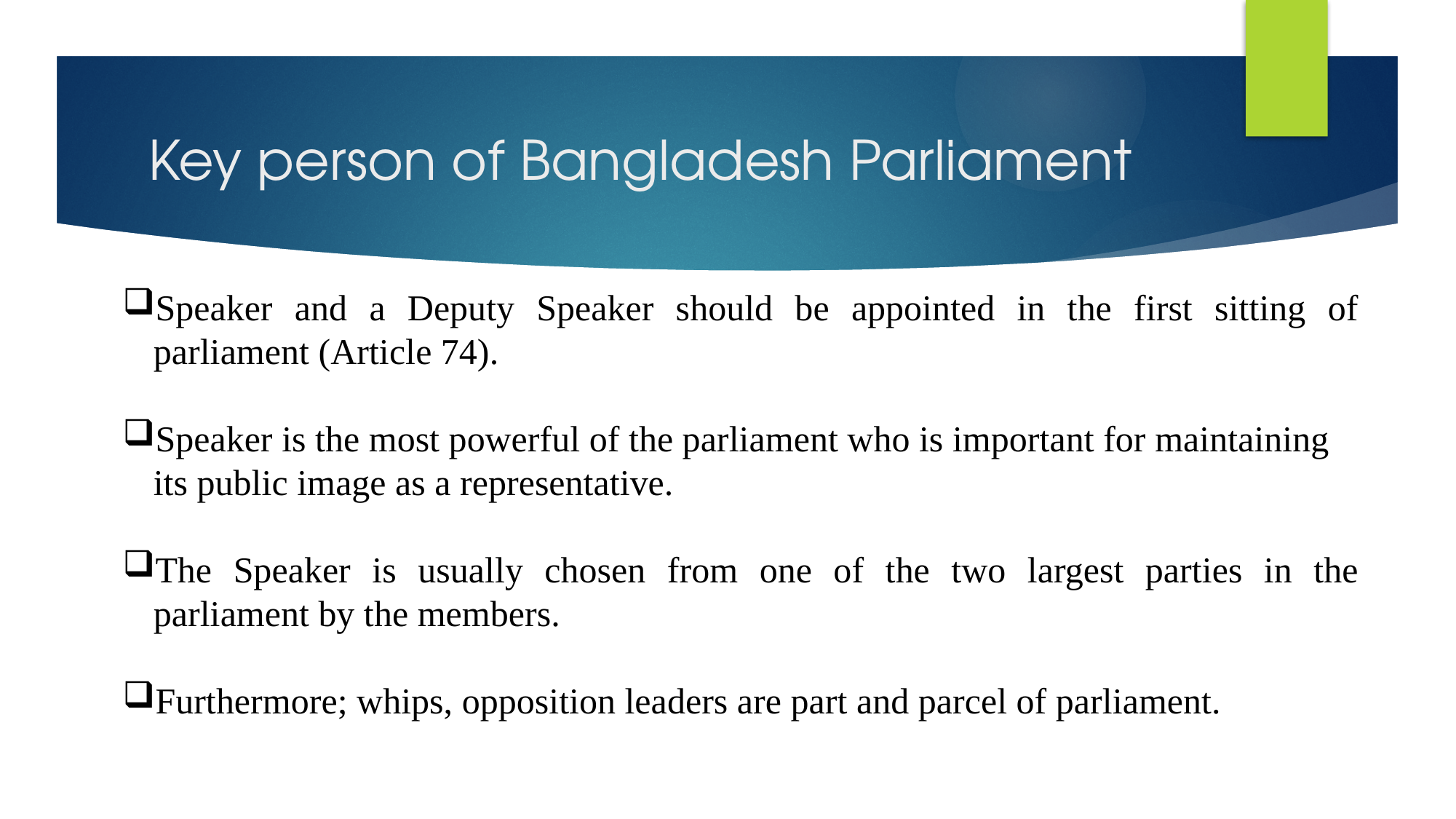

# Key person of Bangladesh Parliament
Speaker and a Deputy Speaker should be appointed in the first sitting of parliament (Article 74).

Speaker is the most powerful of the parliament who is important for maintaining its public image as a representative.

The Speaker is usually chosen from one of the two largest parties in the parliament by the members.

Furthermore; whips, opposition leaders are part and parcel of parliament.